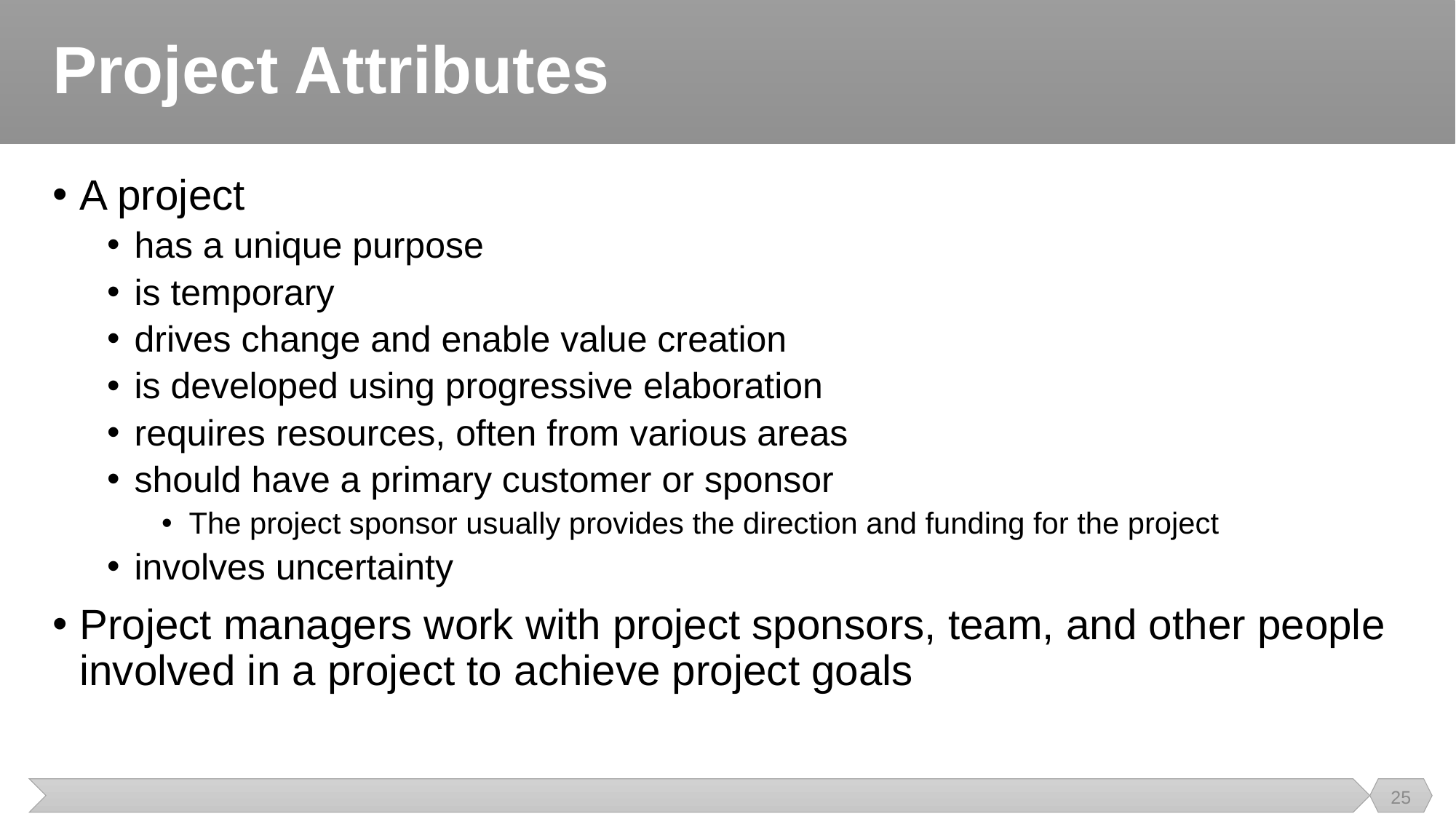

# Project Attributes
A project
has a unique purpose
is temporary
drives change and enable value creation
is developed using progressive elaboration
requires resources, often from various areas
should have a primary customer or sponsor
The project sponsor usually provides the direction and funding for the project
involves uncertainty
Project managers work with project sponsors, team, and other people involved in a project to achieve project goals
25